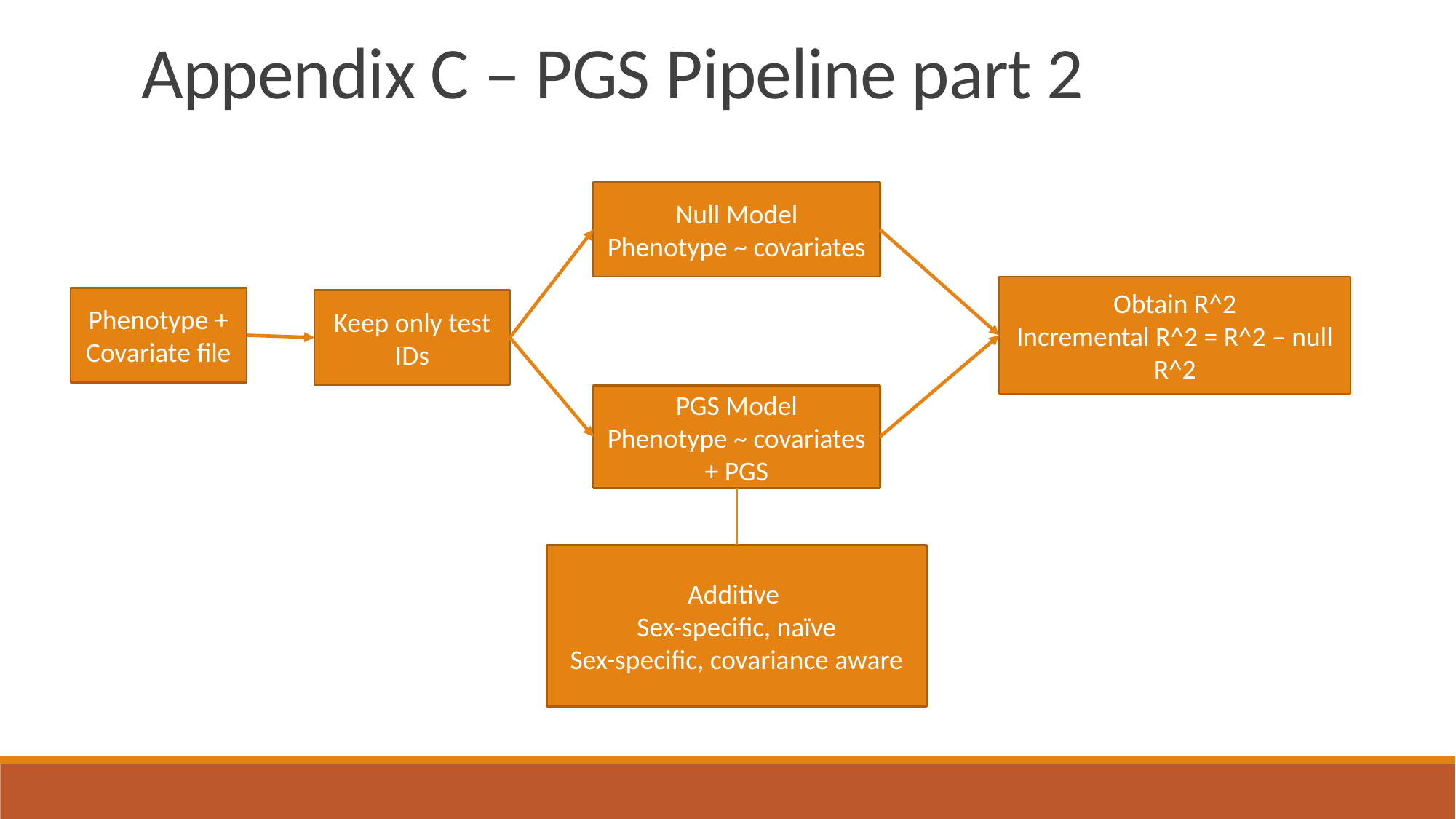

Appendix C – PGS Pipeline part 2
Null Model
Phenotype ~ covariates
Obtain R^2
Incremental R^2 = R^2 – null R^2
Phenotype + Covariate file
Keep only test IDs
PGS Model
Phenotype ~ covariates + PGS
Additive
Sex-specific, naïve
Sex-specific, covariance aware